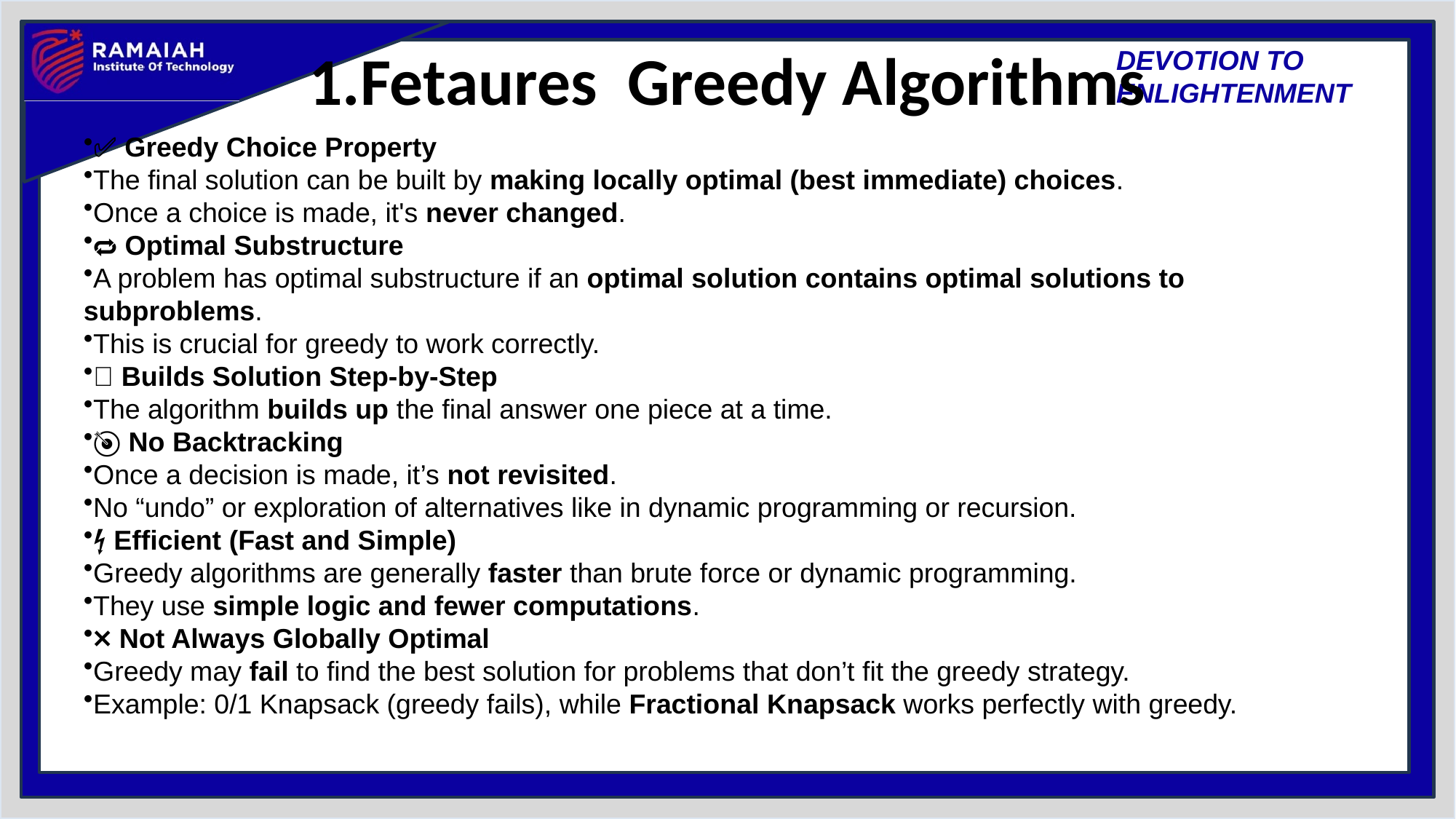

# 1.Fetaures  Greedy Algorithms
✅ Greedy Choice Property
The final solution can be built by making locally optimal (best immediate) choices.
Once a choice is made, it's never changed.
🔁 Optimal Substructure
A problem has optimal substructure if an optimal solution contains optimal solutions to subproblems.
This is crucial for greedy to work correctly.
🧱 Builds Solution Step-by-Step
The algorithm builds up the final answer one piece at a time.
🎯 No Backtracking
Once a decision is made, it’s not revisited.
No “undo” or exploration of alternatives like in dynamic programming or recursion.
⚡ Efficient (Fast and Simple)
Greedy algorithms are generally faster than brute force or dynamic programming.
They use simple logic and fewer computations.
❌ Not Always Globally Optimal
Greedy may fail to find the best solution for problems that don’t fit the greedy strategy.
Example: 0/1 Knapsack (greedy fails), while Fractional Knapsack works perfectly with greedy.